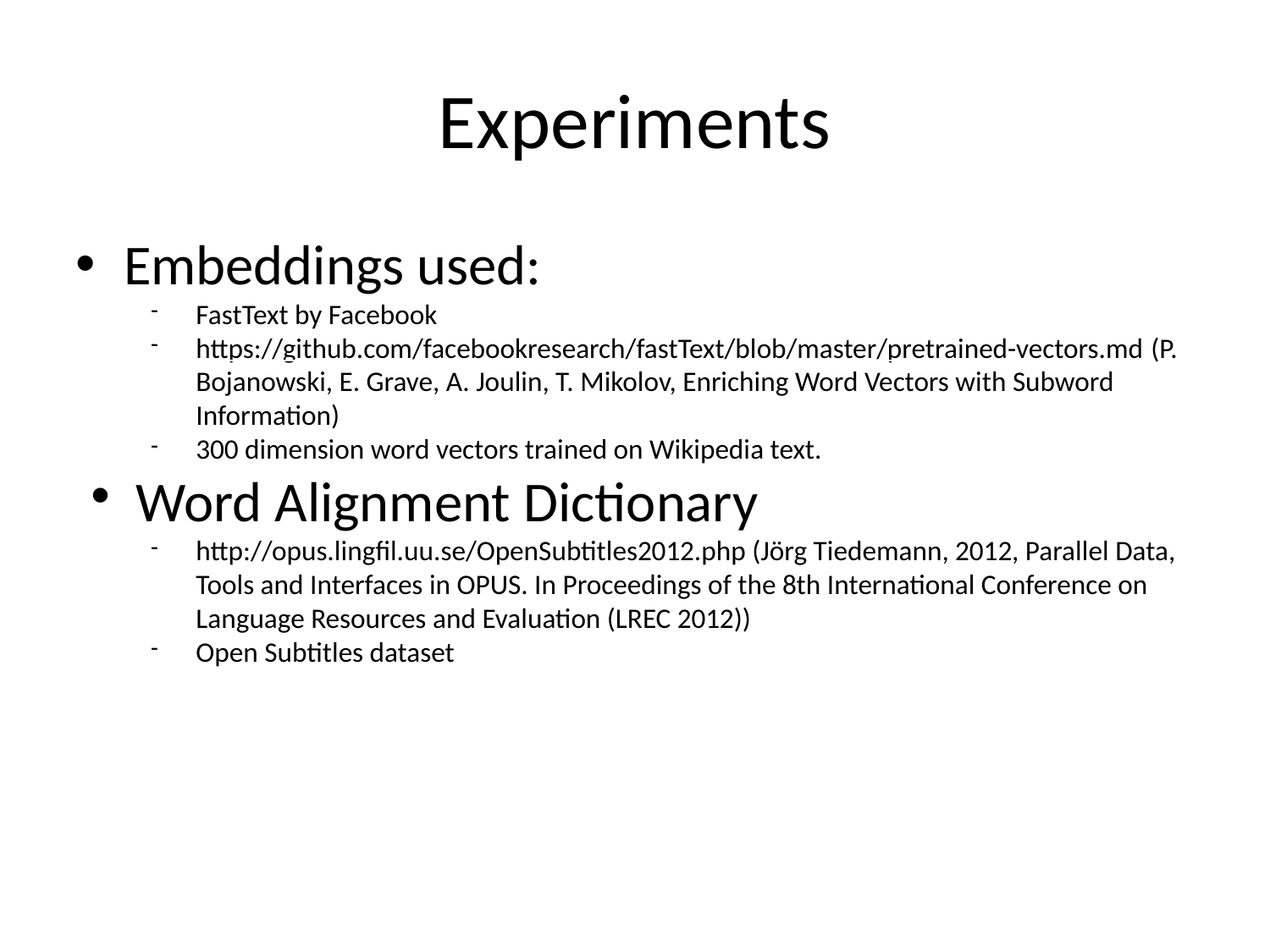

Experiments
Embeddings used:
FastText by Facebook
https://github.com/facebookresearch/fastText/blob/master/pretrained-vectors.md (P. Bojanowski, E. Grave, A. Joulin, T. Mikolov, Enriching Word Vectors with Subword Information)
300 dimension word vectors trained on Wikipedia text.
Word Alignment Dictionary
http://opus.lingfil.uu.se/OpenSubtitles2012.php (Jörg Tiedemann, 2012, Parallel Data, Tools and Interfaces in OPUS. In Proceedings of the 8th International Conference on Language Resources and Evaluation (LREC 2012))
Open Subtitles dataset